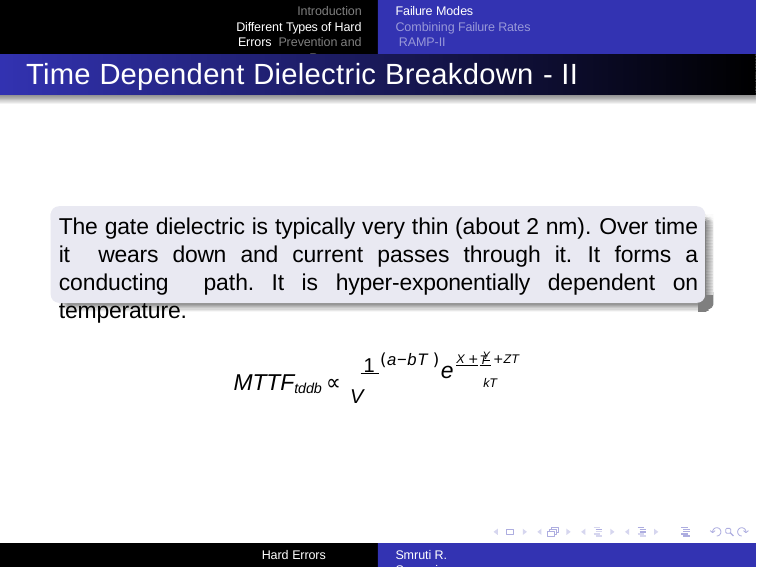

Introduction  Different Types of Hard Errors  Prevention and Recovery

Failure Modes  Combining Failure Rates  RAMP-II
Time Dependent Dielectric Breakdown - II

The gate dielectric is typically very thin (about 2 nm). Over time it  wears down and current passes through it. It forms a conducting  path. It is hyper-exponentially dependent on temperature.
1 (a−bT )
X + Y +ZT
       T 	 kT
MTTFtddb ∝ V
e

Hard Errors
Smruti R. Sarangi